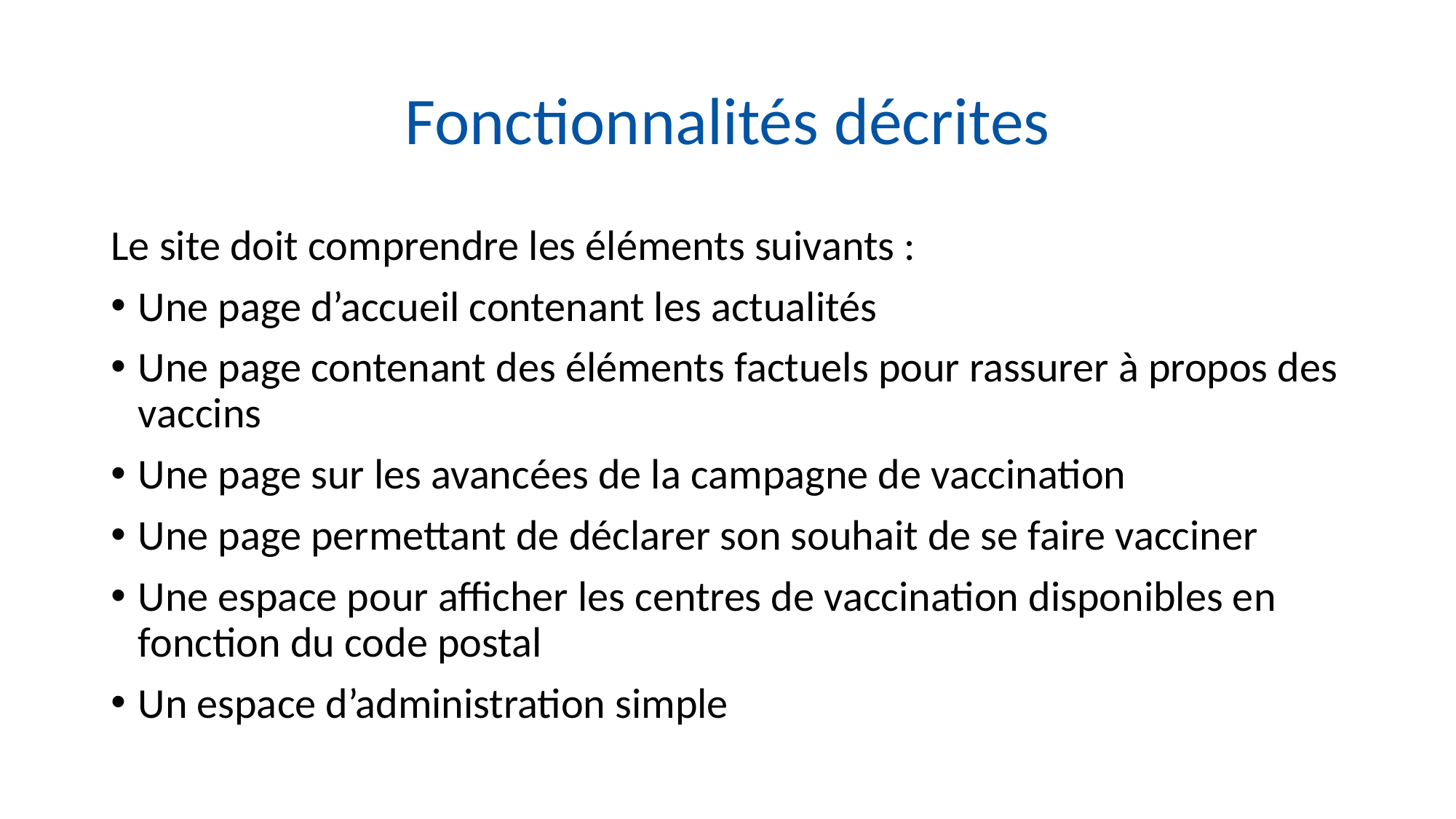

# Fonctionnalités décrites
Le site doit comprendre les éléments suivants :
Une page d’accueil contenant les actualités
Une page contenant des éléments factuels pour rassurer à propos des vaccins
Une page sur les avancées de la campagne de vaccination
Une page permettant de déclarer son souhait de se faire vacciner
Une espace pour afficher les centres de vaccination disponibles en fonction du code postal
Un espace d’administration simple